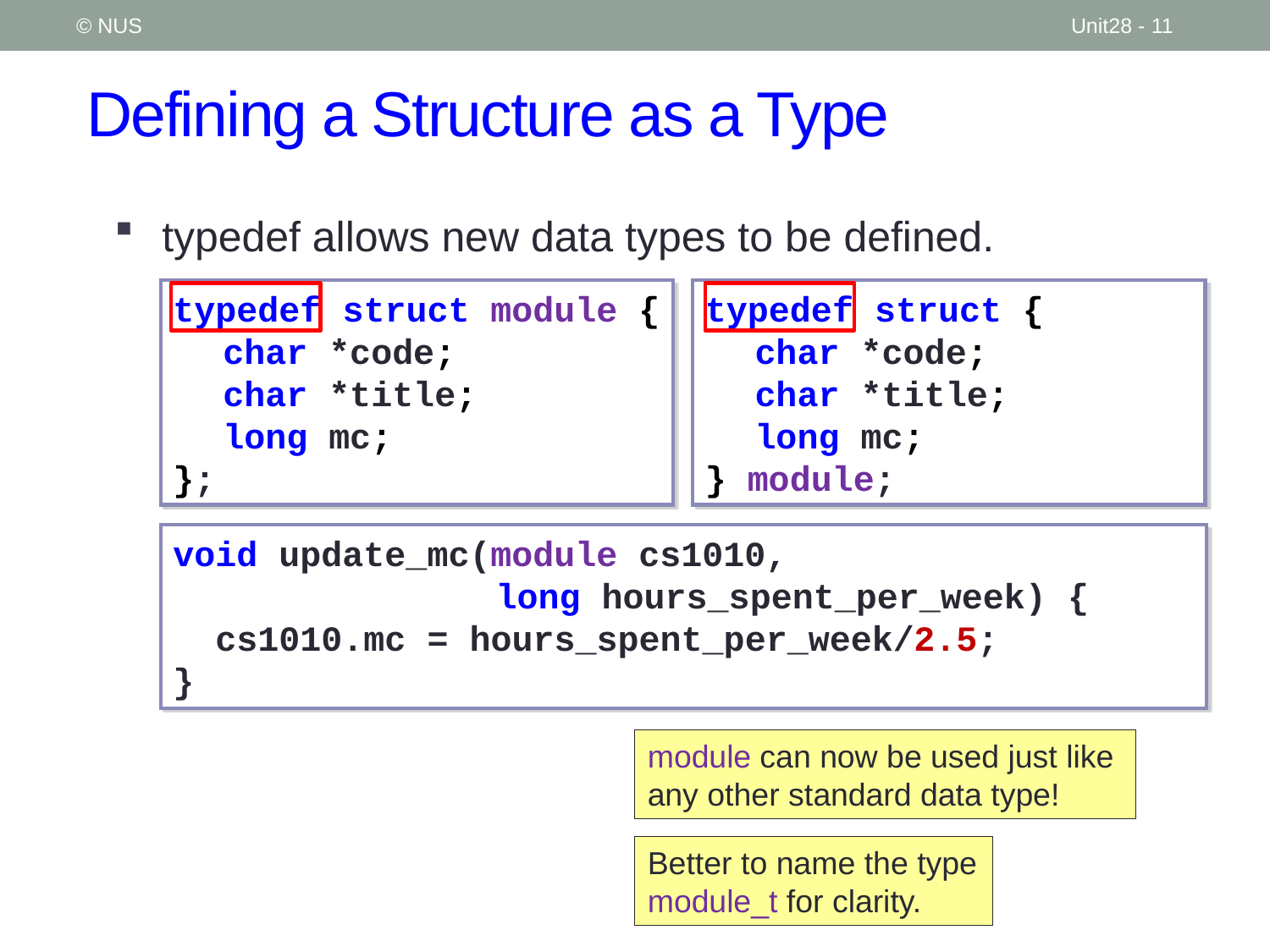

© NUS
Unit28 - 11
# Defining a Structure as a Type
typedef allows new data types to be defined.

typedef struct {
	char *code;
	char *title;
	long mc;
} module;

typedef struct module {
	char *code;
	char *title;
	long mc;
};

void update_mc(module cs1010,
             long hours_spent_per_week) {
  cs1010.mc = hours_spent_per_week/2.5;
}
module can now be used just like any other standard data type!
Better to name the type module_t for clarity.